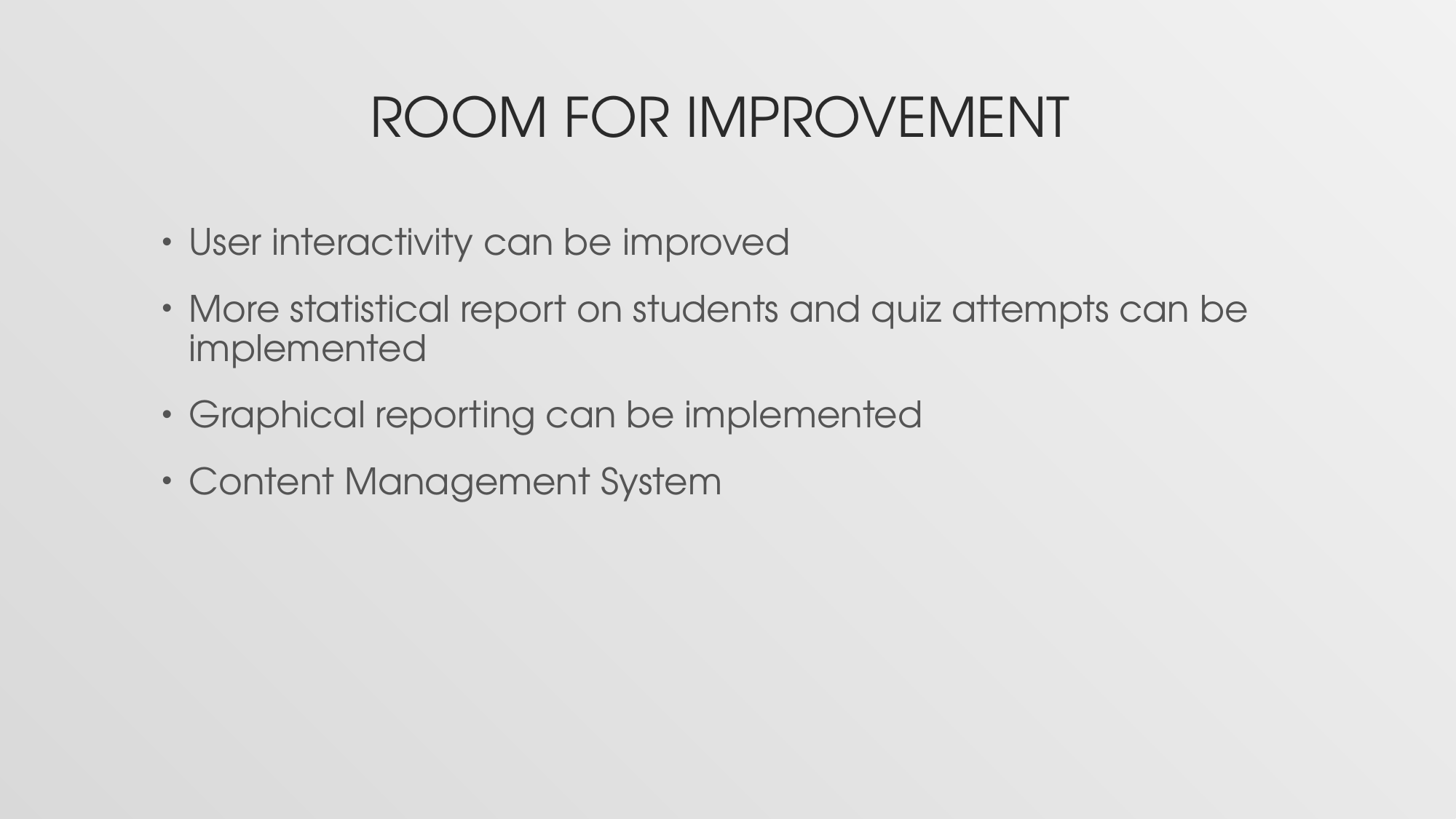

# Room for improvement
User interactivity can be improved
More statistical report on students and quiz attempts can be implemented
Graphical reporting can be implemented
Content Management System